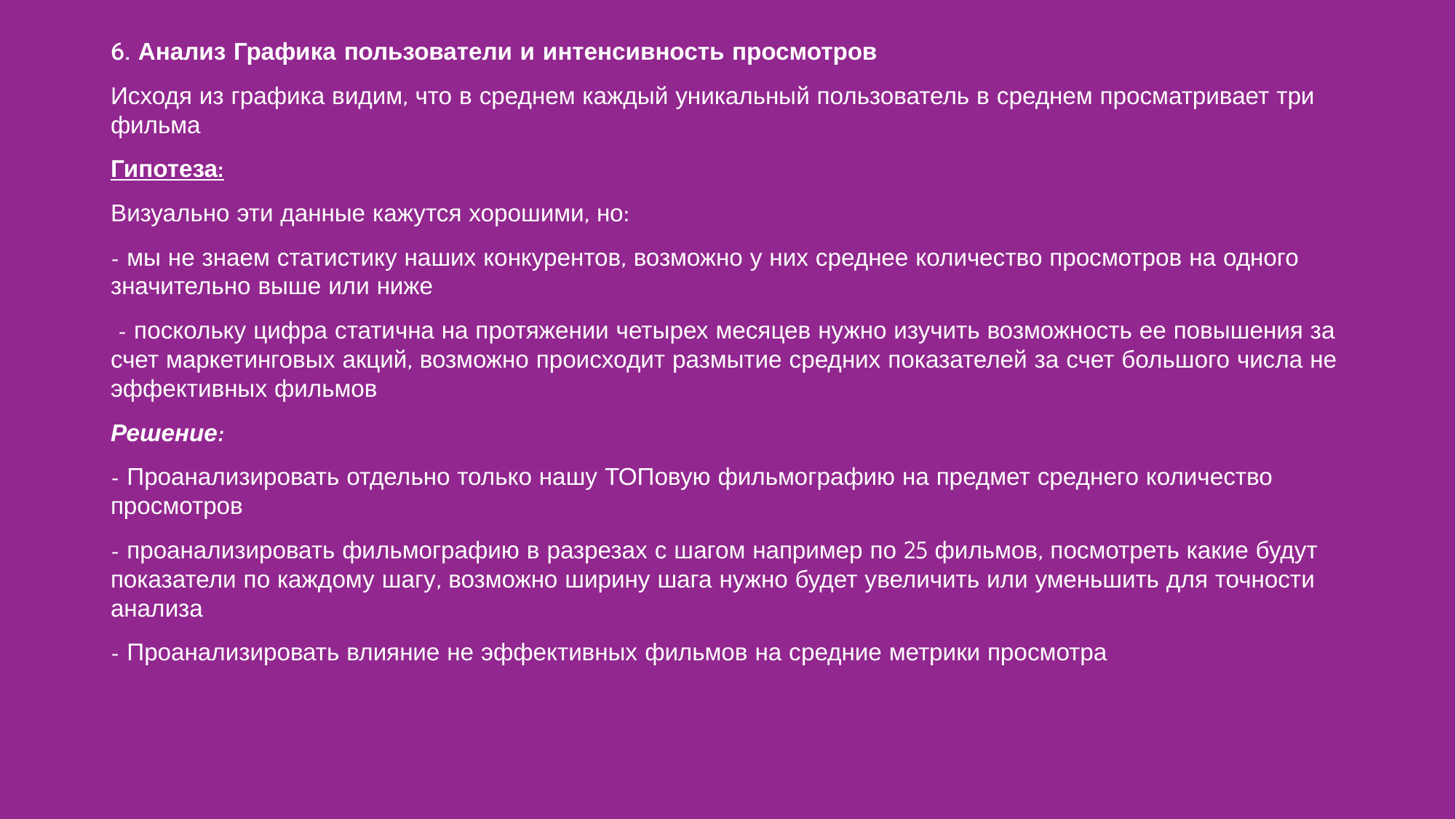

6. Анализ Графика пользователи и интенсивность просмотров
Исходя из графика видим, что в среднем каждый уникальный пользователь в среднем просматривает три фильма
Гипотеза:
Визуально эти данные кажутся хорошими, но:
- мы не знаем статистику наших конкурентов, возможно у них среднее количество просмотров на одного значительно выше или ниже
 - поскольку цифра статична на протяжении четырех месяцев нужно изучить возможность ее повышения за счет маркетинговых акций, возможно происходит размытие средних показателей за счет большого числа не эффективных фильмов
Решение:
- Проанализировать отдельно только нашу ТОПовую фильмографию на предмет среднего количество просмотров
- проанализировать фильмографию в разрезах с шагом например по 25 фильмов, посмотреть какие будут показатели по каждому шагу, возможно ширину шага нужно будет увеличить или уменьшить для точности анализа
- Проанализировать влияние не эффективных фильмов на средние метрики просмотра